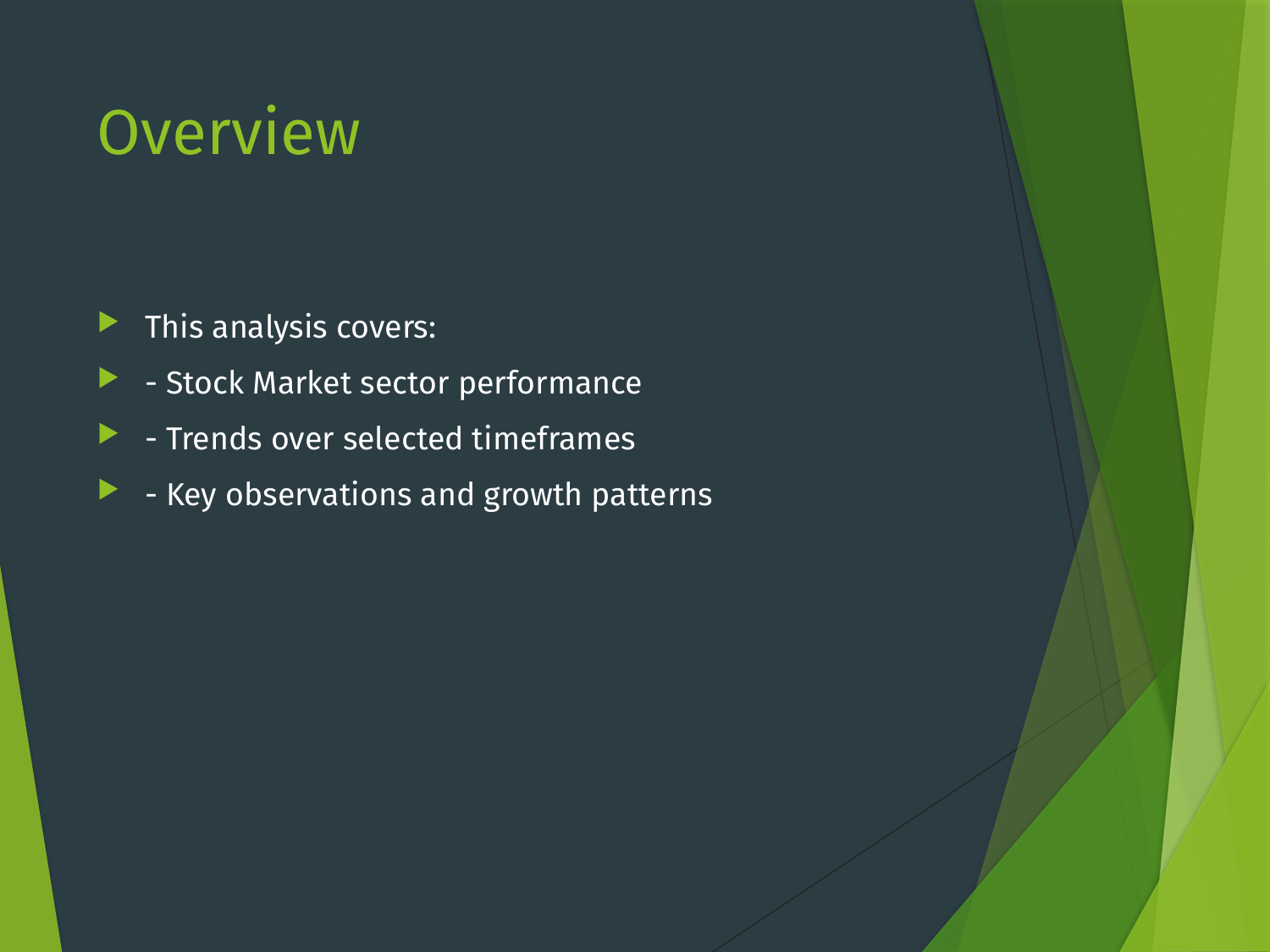

# Overview
This analysis covers:
- Stock Market sector performance
- Trends over selected timeframes
- Key observations and growth patterns